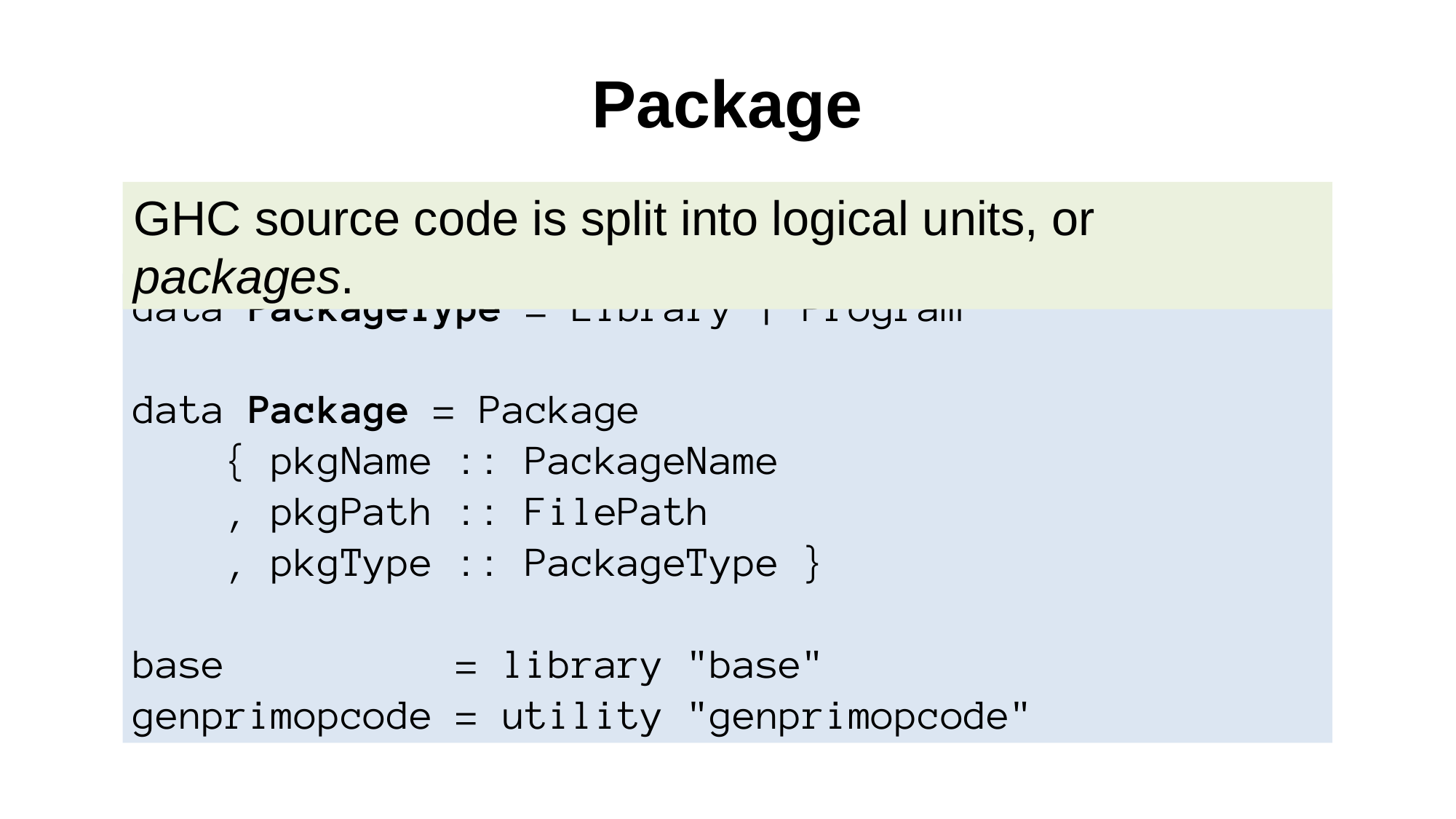

# Package
GHC source code is split into logical units, or packages.
data PackageType = Library | Program

data Package = Package
    { pkgName :: PackageName
    , pkgPath :: FilePath
    , pkgType :: PackageType }

base          = library "base"
genprimopcode = utility "genprimopcode"